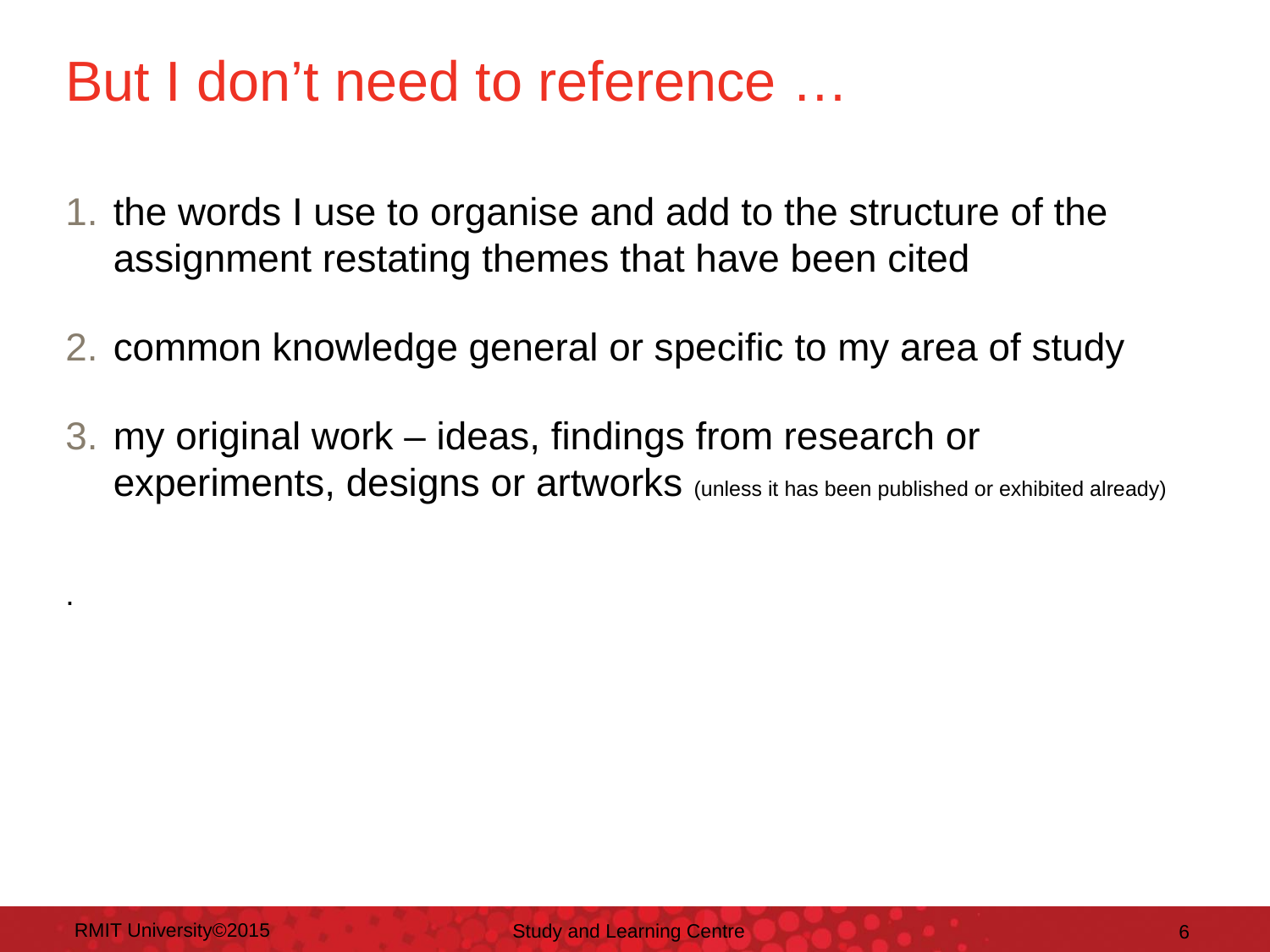

# But I don’t need to reference …
the words I use to organise and add to the structure of the assignment restating themes that have been cited
common knowledge general or specific to my area of study
my original work – ideas, findings from research or experiments, designs or artworks (unless it has been published or exhibited already)

.
RMIT University©2015
Study and Learning Centre
6